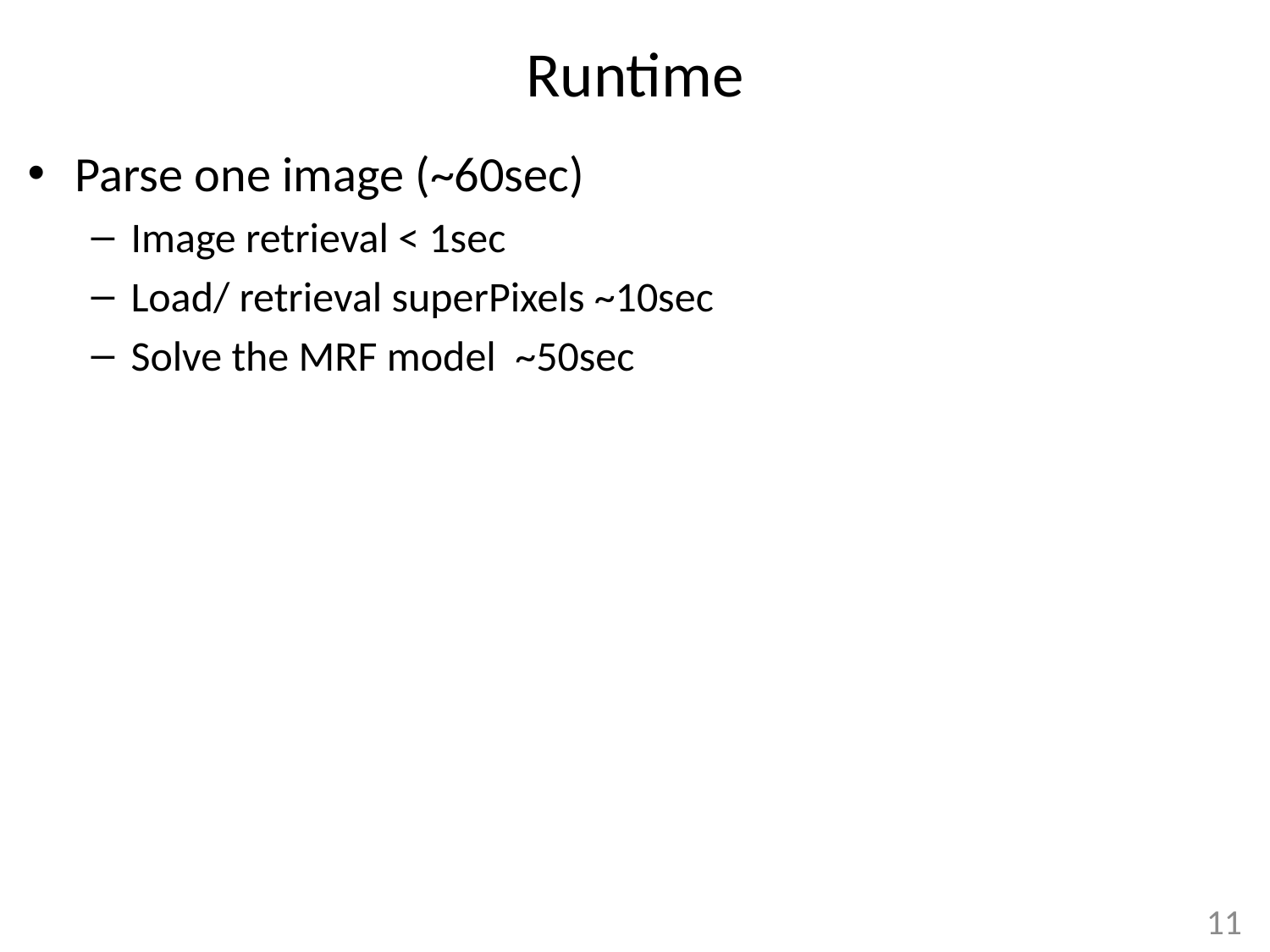

# Runtime
Parse one image (~60sec)
Image retrieval < 1sec
Load/ retrieval superPixels ~10sec
Solve the MRF model  ~50sec

11